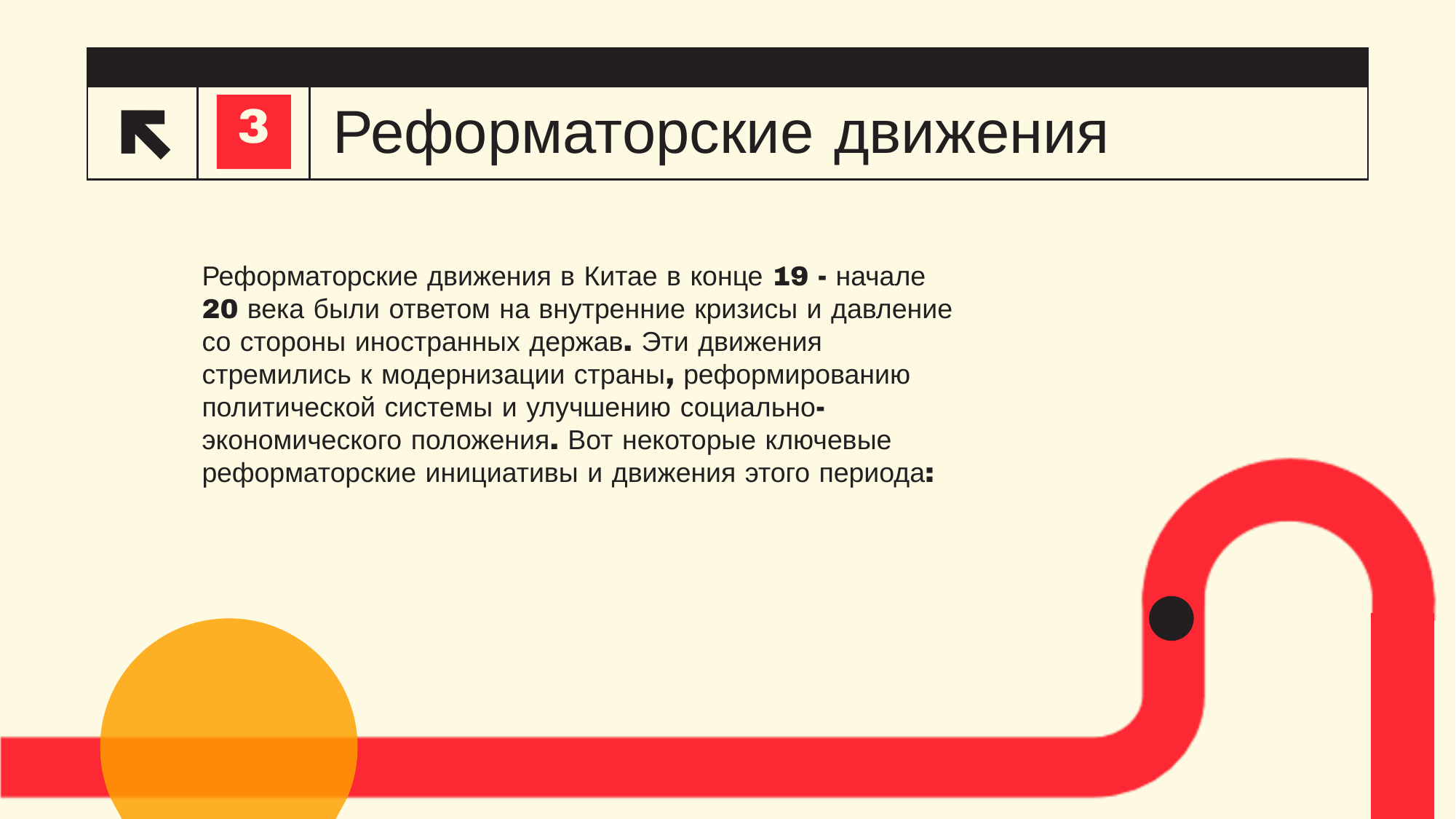

# Реформаторские движения
3
Реформаторские движения в Китае в конце 19 - начале 20 века были ответом на внутренние кризисы и давление со стороны иностранных держав. Эти движения стремились к модернизации страны, реформированию политической системы и улучшению социально-экономического положения. Вот некоторые ключевые реформаторские инициативы и движения этого периода: